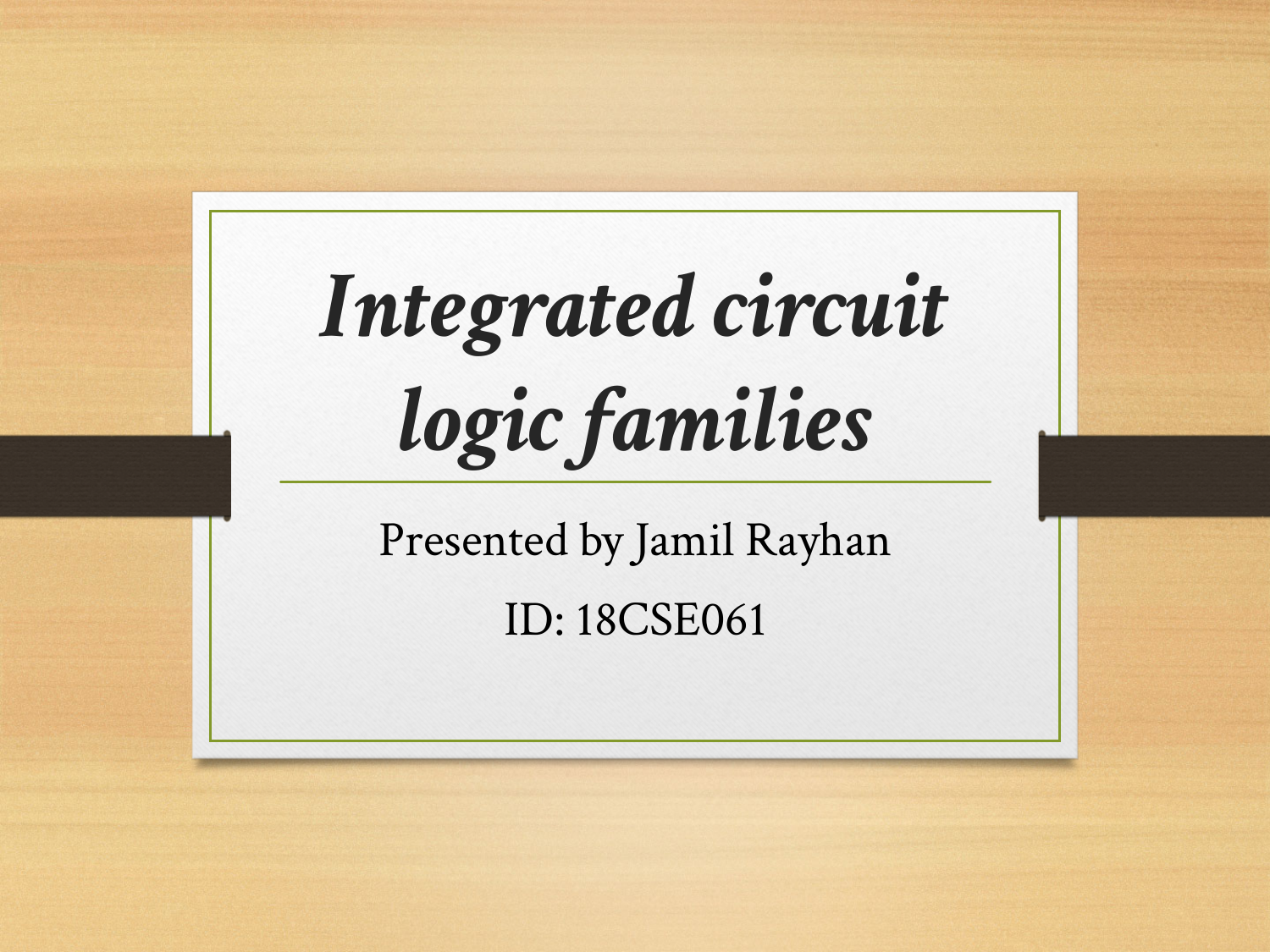

# Integrated circuit logic families
Presented by Jamil Rayhan
ID: 18CSE061